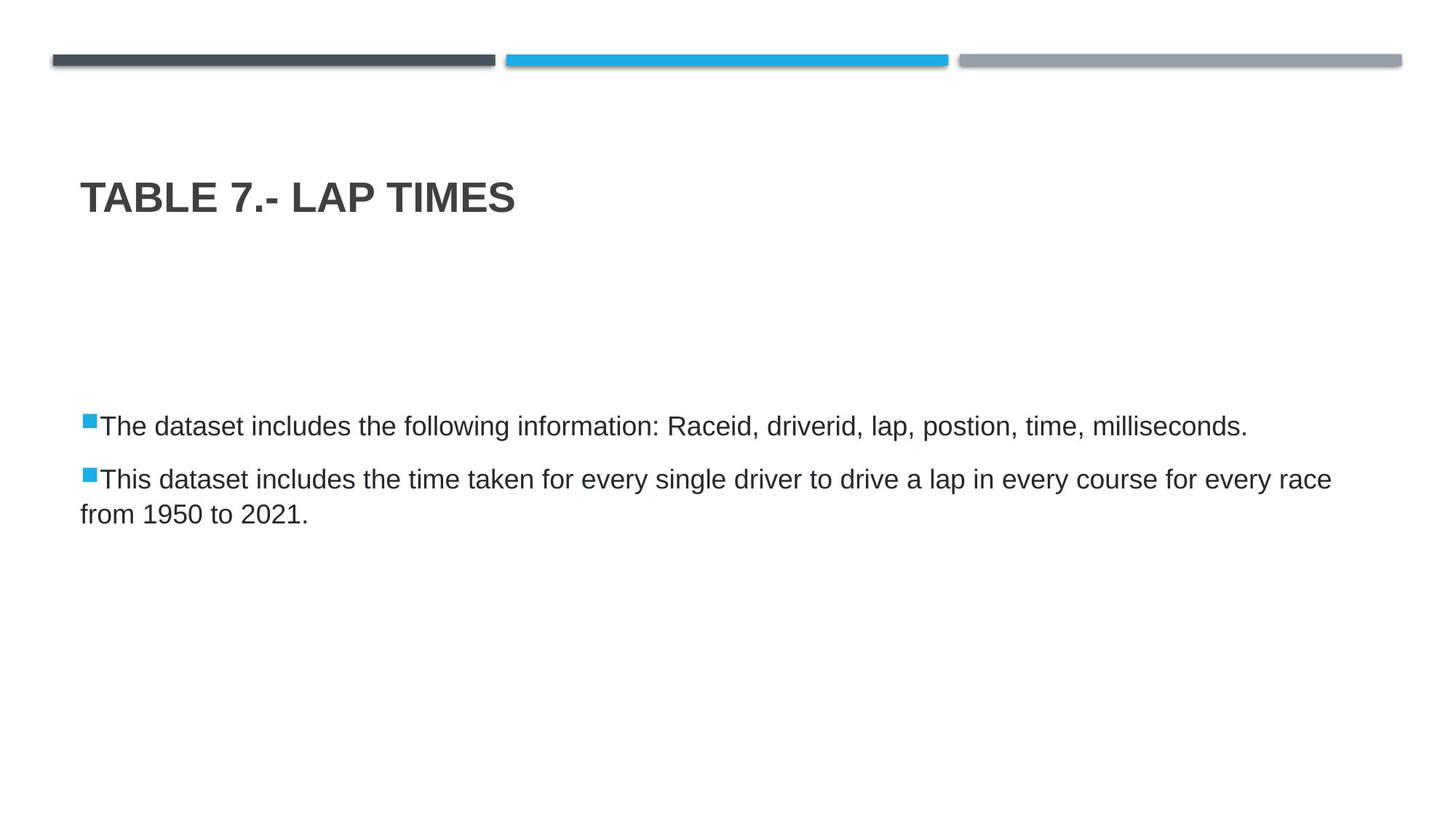

# Table 7.- Lap Times
The dataset includes the following information: Raceid, driverid, lap, postion, time, milliseconds.
This dataset includes the time taken for every single driver to drive a lap in every course for every race from 1950 to 2021.